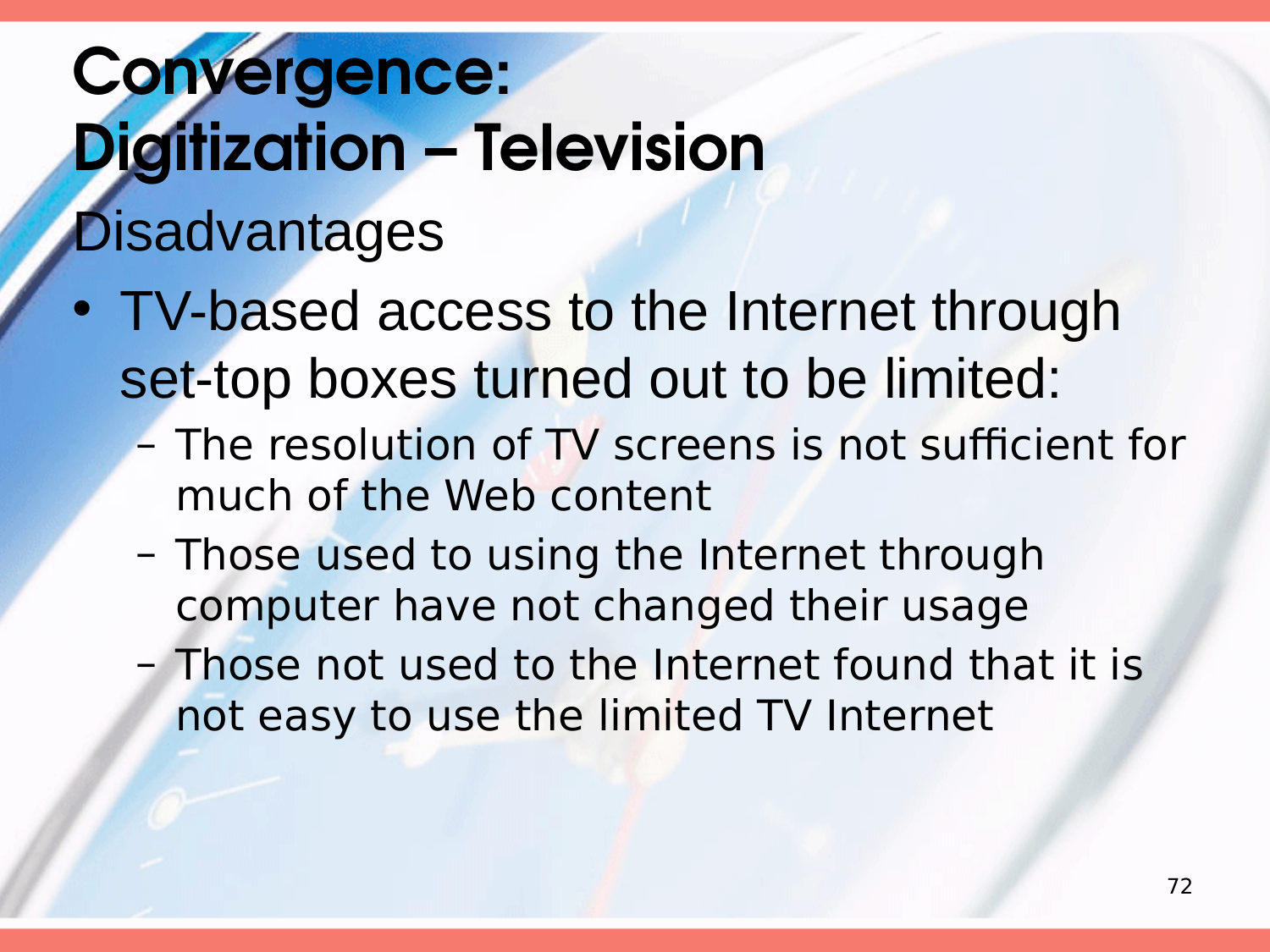

# Convergence: Digitization – Television
Disadvantages
TV-based access to the Internet through set-top boxes turned out to be limited:
The resolution of TV screens is not sufficient for much of the Web content
Those used to using the Internet through computer have not changed their usage
Those not used to the Internet found that it is not easy to use the limited TV Internet
72